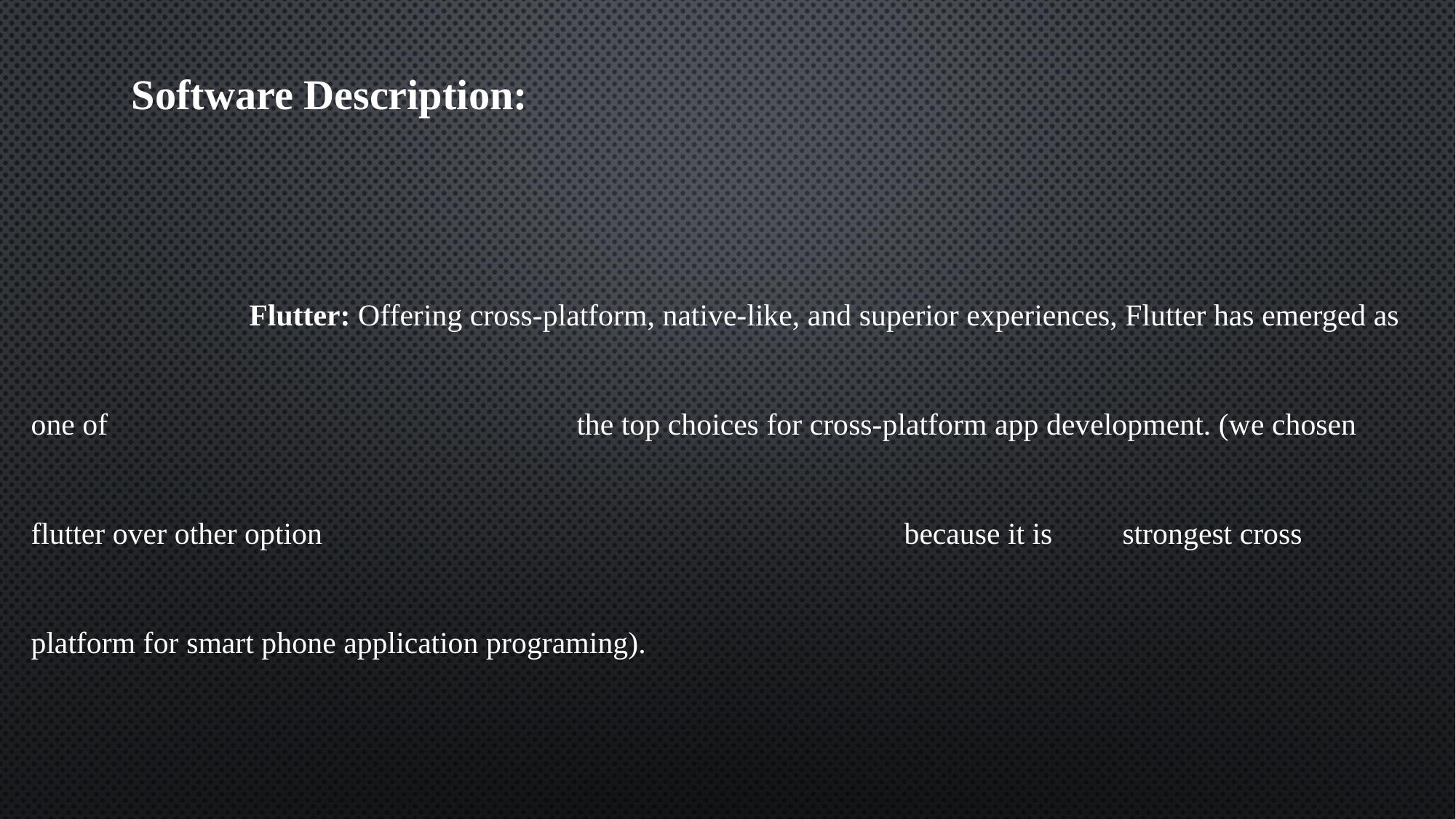

Software Description:

		Flutter: Offering cross-platform, native-like, and superior experiences, Flutter has emerged as one of 					the top choices for cross-platform app development. (we chosen flutter over other option 						because it is 	strongest cross platform for smart phone application programing).